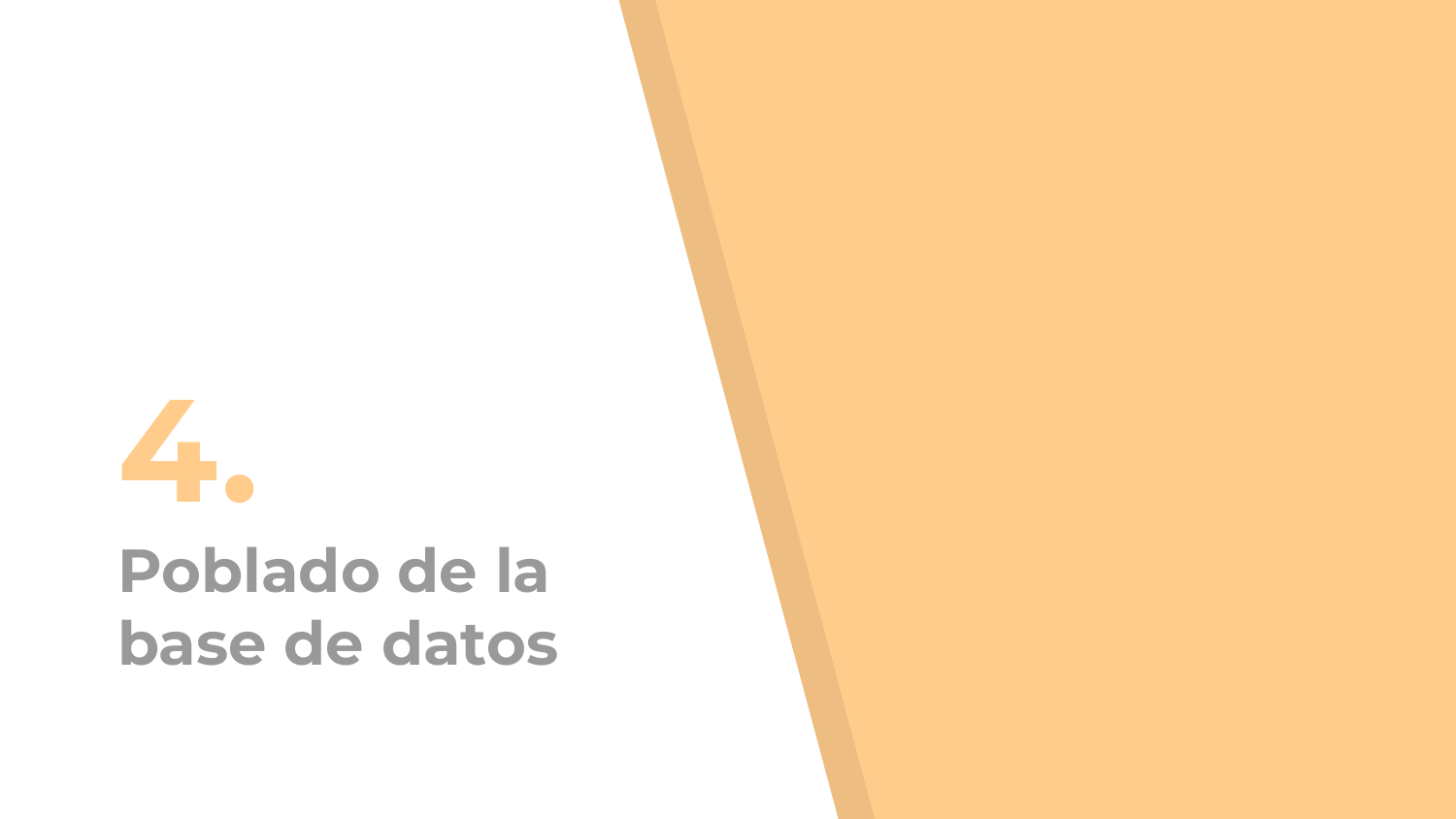

# 4. Poblado de la base de datos